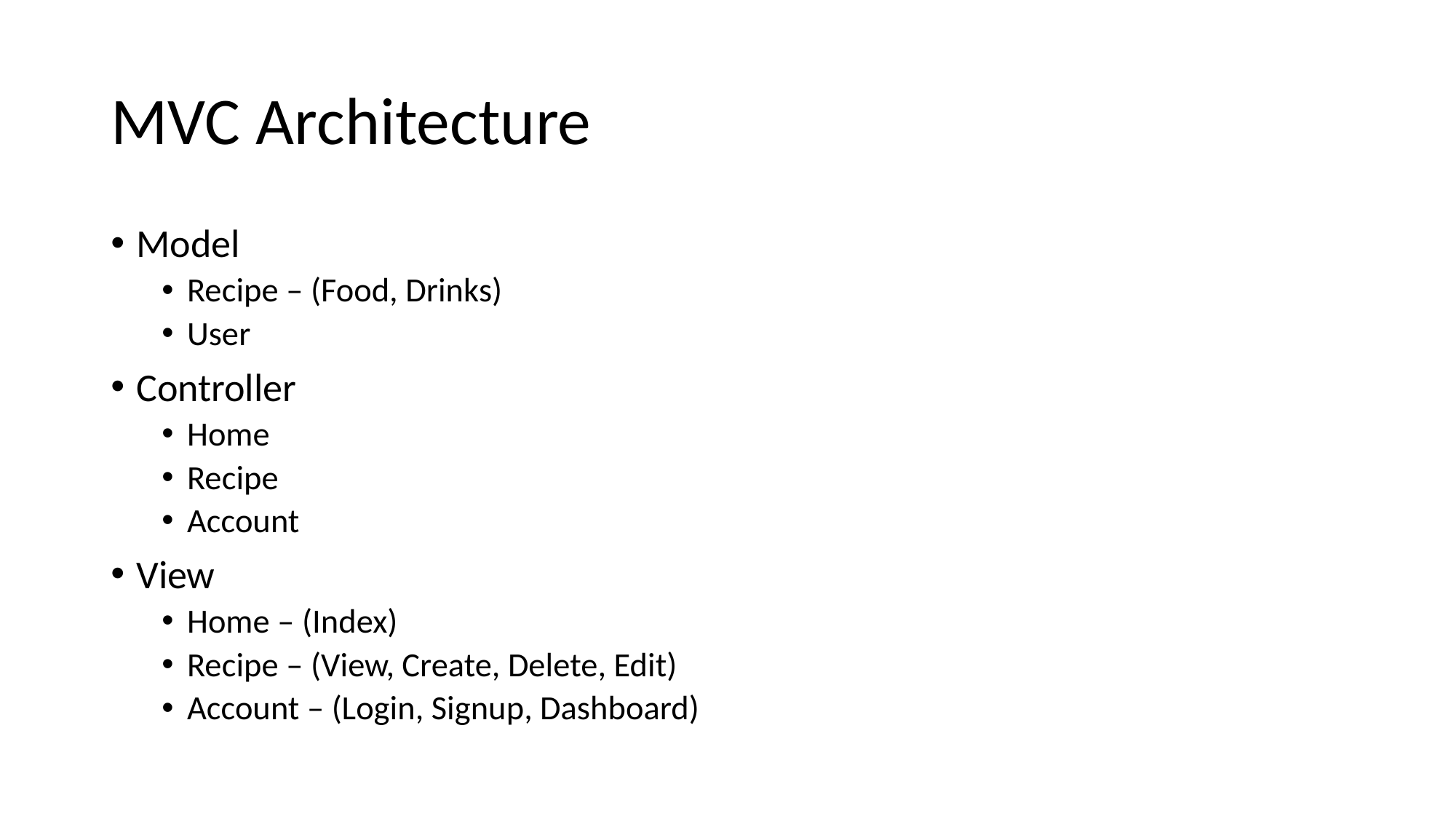

# MVC Architecture
Model
Recipe – (Food, Drinks)
User
Controller
Home
Recipe
Account
View
Home – (Index)
Recipe – (View, Create, Delete, Edit)
Account – (Login, Signup, Dashboard)